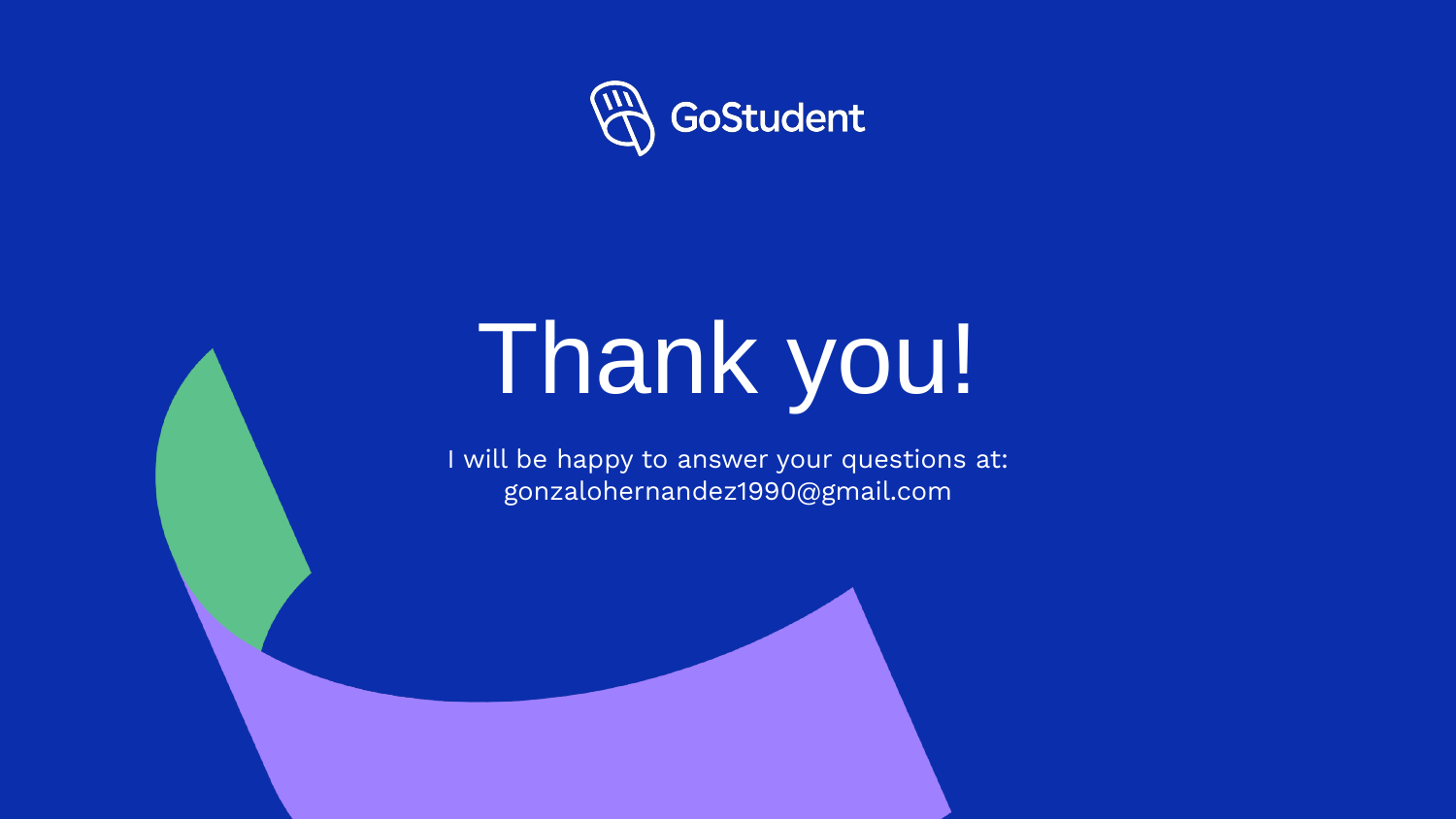

# Thank you!
I will be happy to answer your questions at:
gonzalohernandez1990@gmail.com